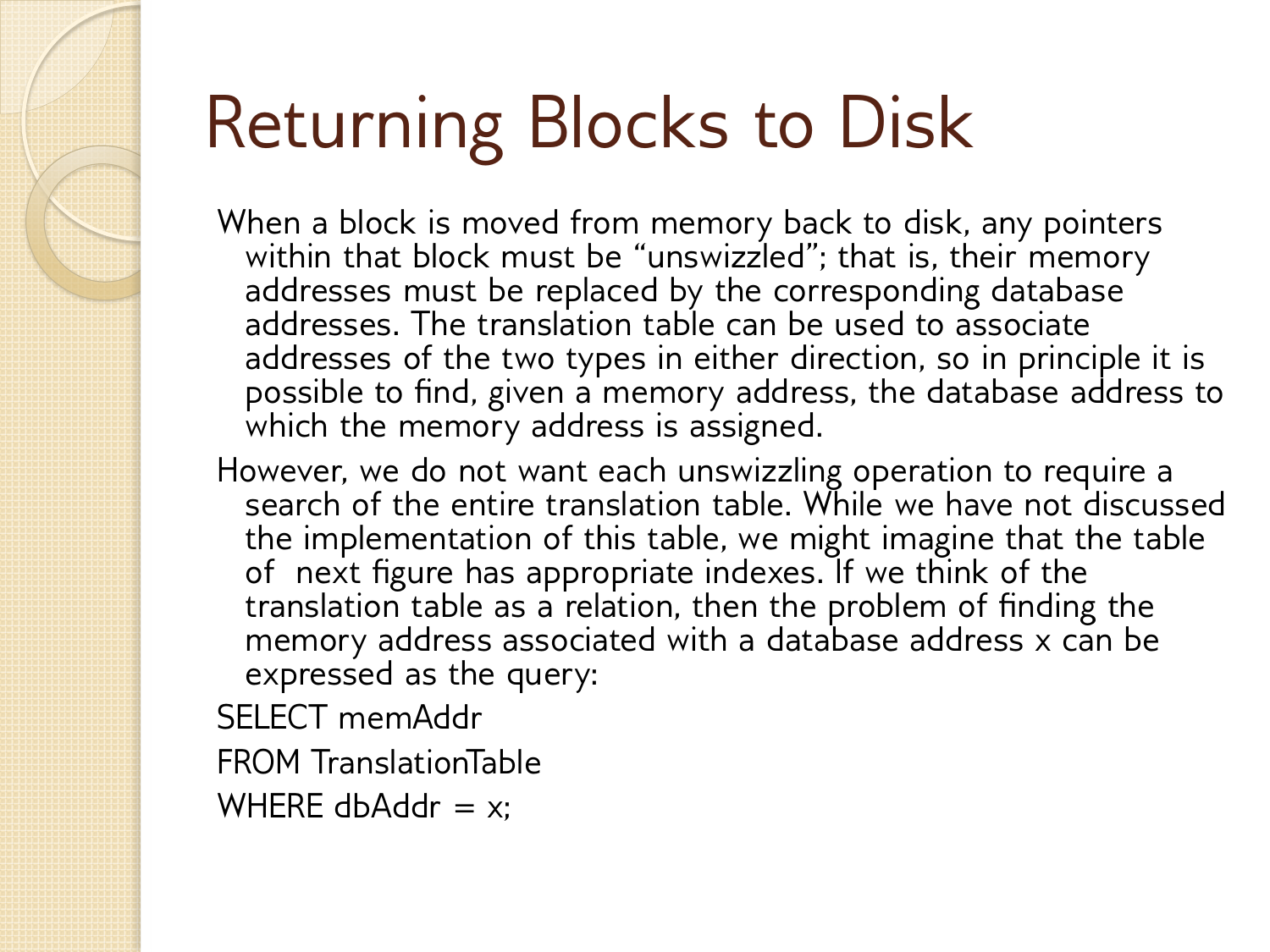

# Returning Blocks to Disk
When a block is moved from memory back to disk, any pointers within that block must be “unswizzled”; that is, their memory addresses must be replaced by the corresponding database addresses. The translation table can be used to associate addresses of the two types in either direction, so in principle it is possible to find, given a memory address, the database address to which the memory address is assigned.
However, we do not want each unswizzling operation to require a search of the entire translation table. While we have not discussed the implementation of this table, we might imagine that the table of  next figure has appropriate indexes. If we think of the translation table as a relation, then the problem of finding the memory address associated with a database address x can be expressed as the query:
SELECT memAddr
FROM TranslationTable
WHERE dbAddr = x;